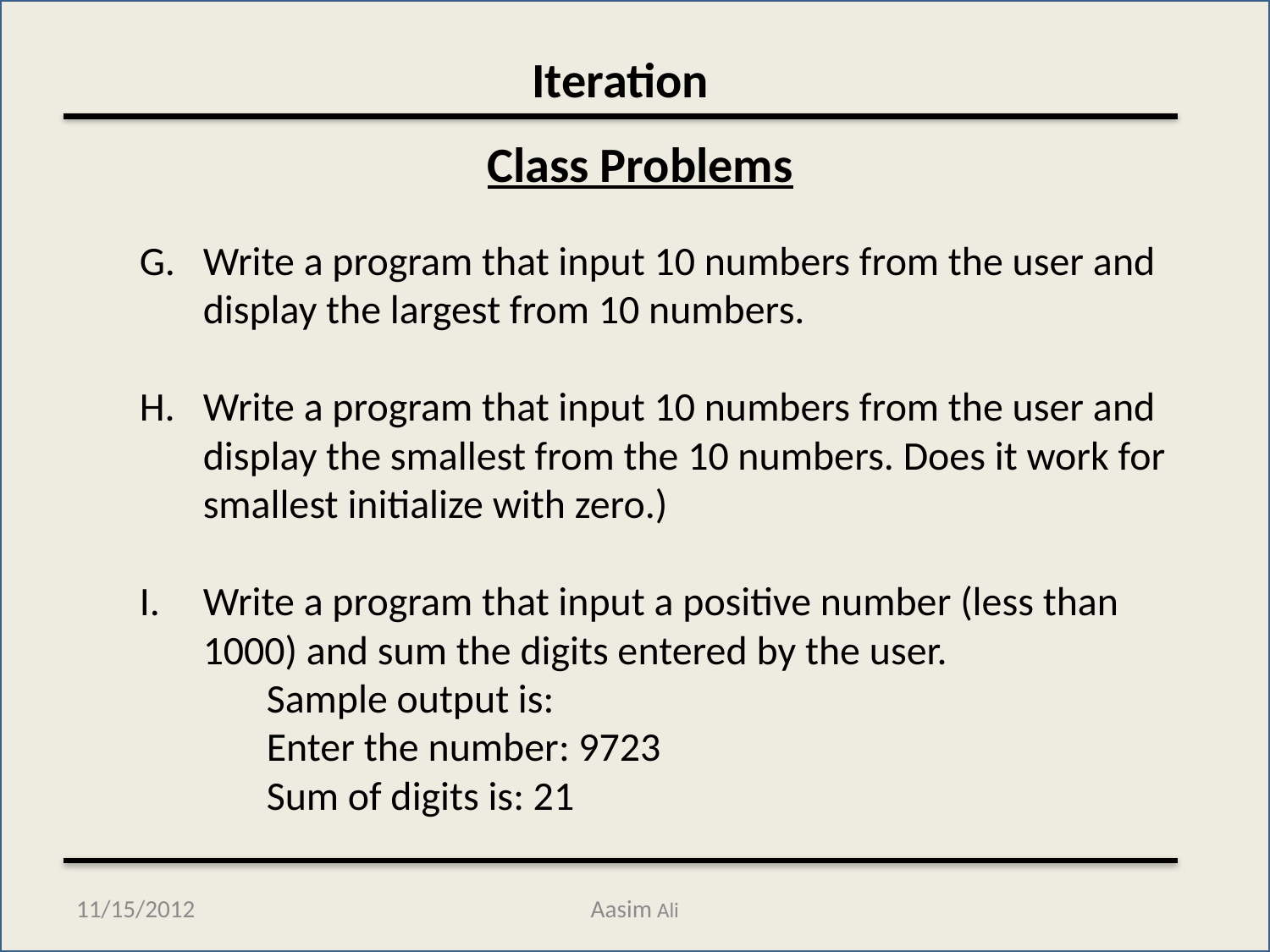

Iteration
Class Problems

Write a program that input 10 numbers from the user and display the largest from 10 numbers.

Write a program that input 10 numbers from the user and display the smallest from the 10 numbers. Does it work for smallest initialize with zero.)

Write a program that input a positive number (less than 1000) and sum the digits entered by the user.
	Sample output is:
	Enter the number: 9723
	Sum of digits is: 21
11/15/2012
Aasim Ali
4